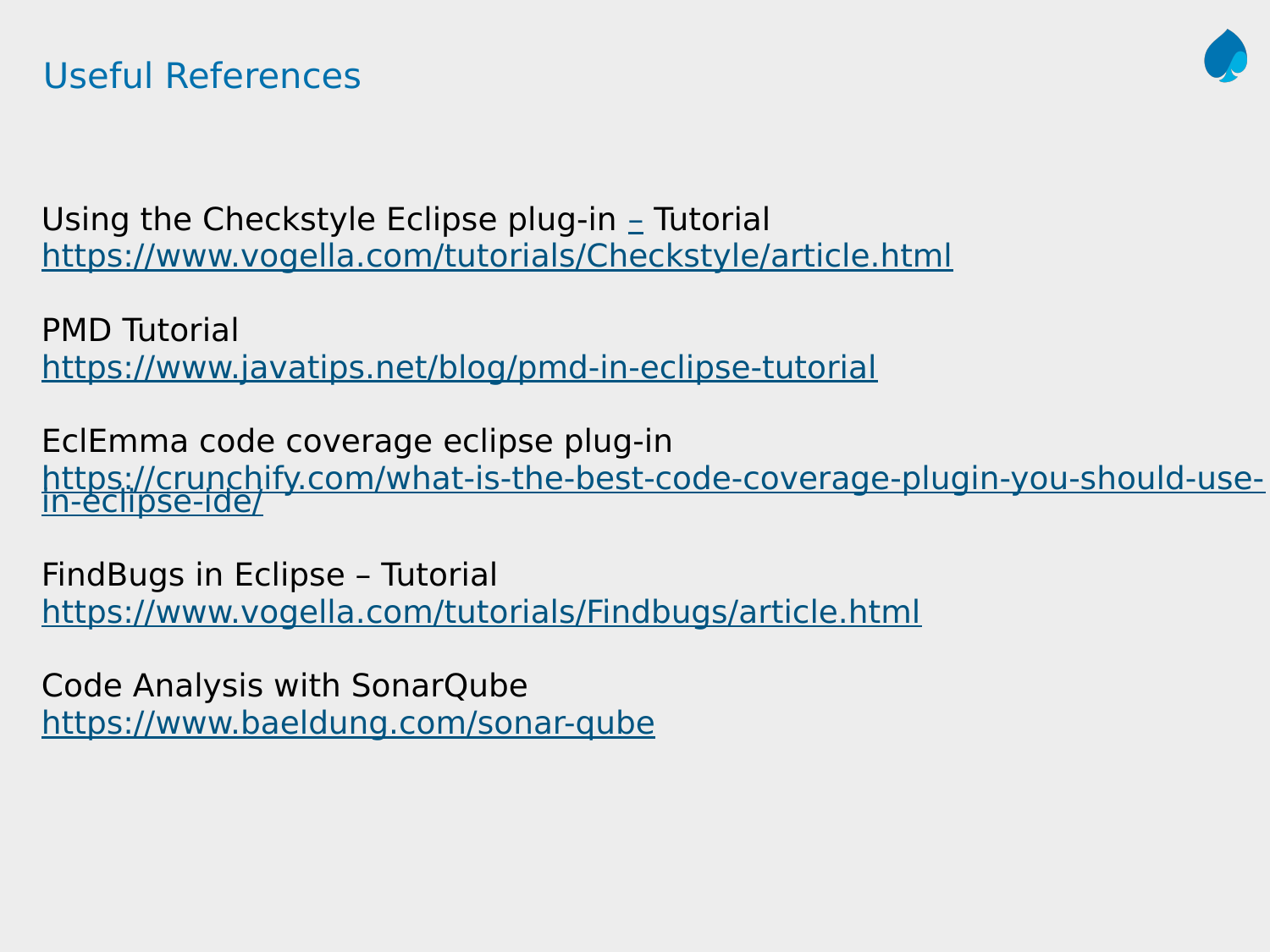

# Useful References
Using the Checkstyle Eclipse plug-in – Tutorial
https://www.vogella.com/tutorials/Checkstyle/article.html

PMD Tutorial
https://www.javatips.net/blog/pmd-in-eclipse-tutorial

EclEmma code coverage eclipse plug-in
https://crunchify.com/what-is-the-best-code-coverage-plugin-you-should-use-in-eclipse-ide/

FindBugs in Eclipse – Tutorial
https://www.vogella.com/tutorials/Findbugs/article.html

Code Analysis with SonarQube
https://www.baeldung.com/sonar-qube